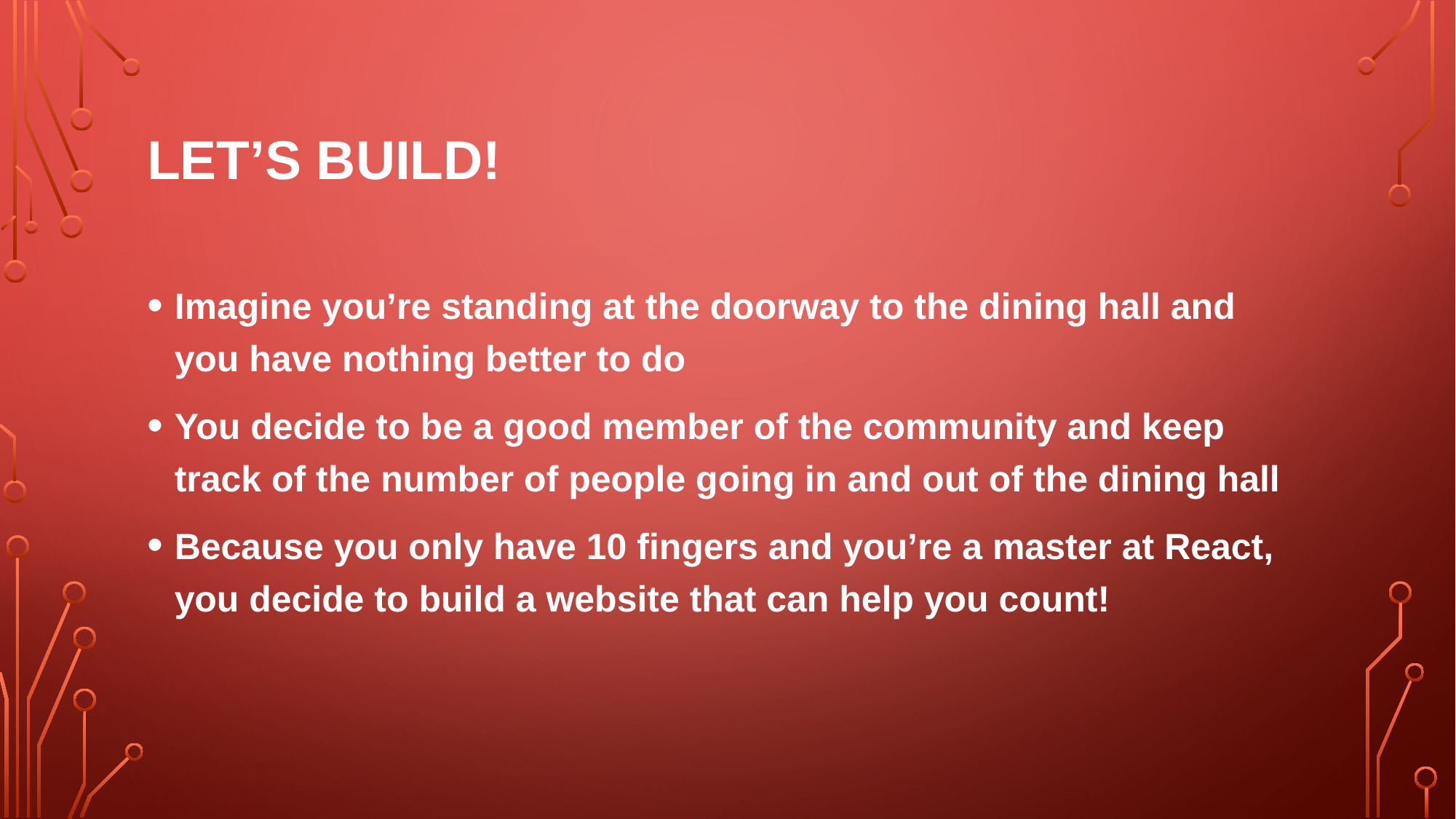

# Let’s Build!
Imagine you’re standing at the doorway to the dining hall and you have nothing better to do
You decide to be a good member of the community and keep track of the number of people going in and out of the dining hall
Because you only have 10 fingers and you’re a master at React, you decide to build a website that can help you count!